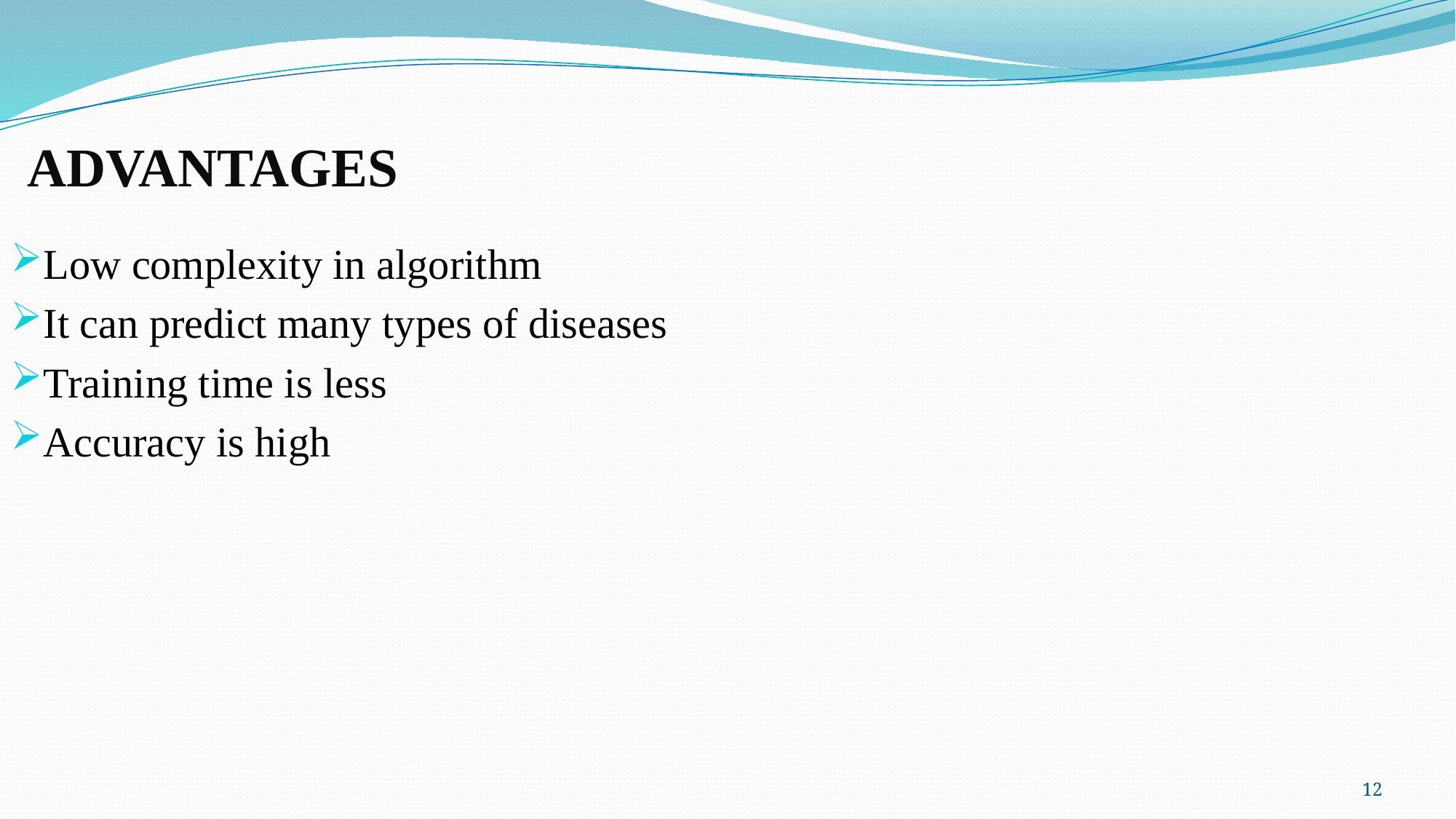

# ADVANTAGES
Low complexity in algorithm
It can predict many types of diseases
Training time is less
Accuracy is high
12